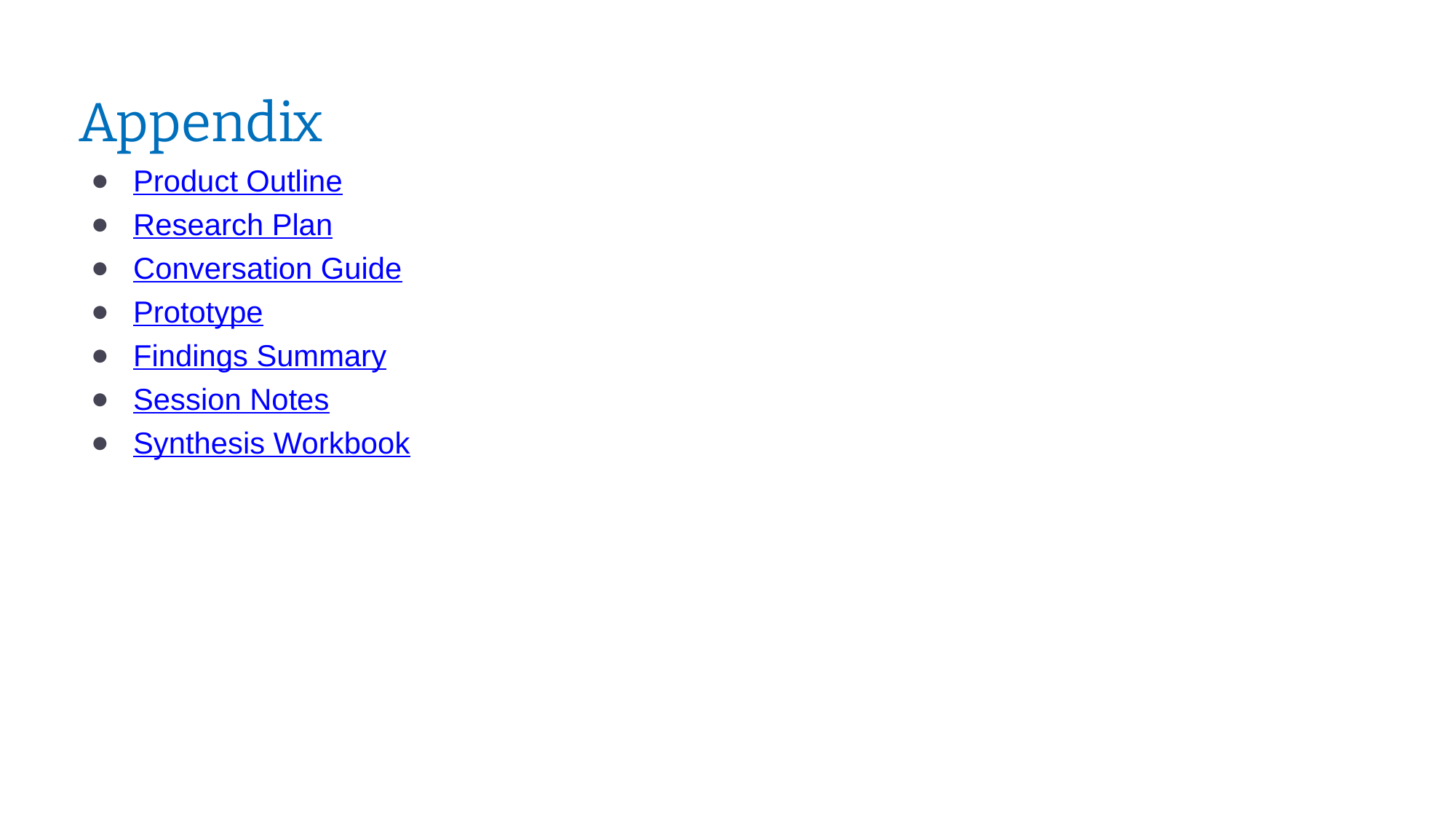

# Appendix
Product Outline
Research Plan
Conversation Guide
Prototype
Findings Summary
Session Notes
Synthesis Workbook